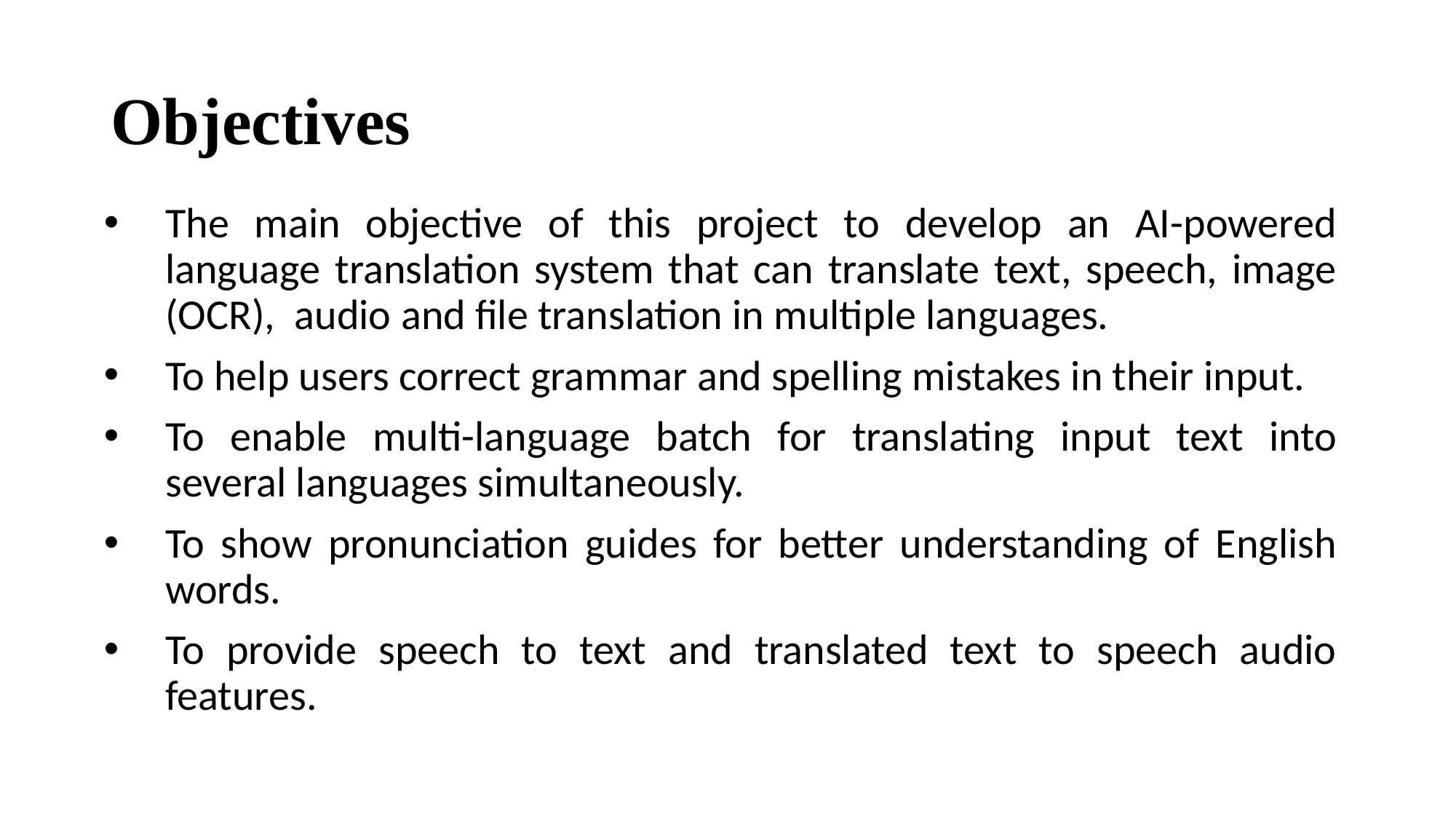

# Objectives
The main objective of this project to develop an AI-powered language translation system that can translate text, speech, image (OCR),  audio and file translation in multiple languages.
To help users correct grammar and spelling mistakes in their input.
To enable multi-language batch for translating input text into several languages simultaneously.
To show pronunciation guides for better understanding of English words.
To provide speech to text and translated text to speech audio features.